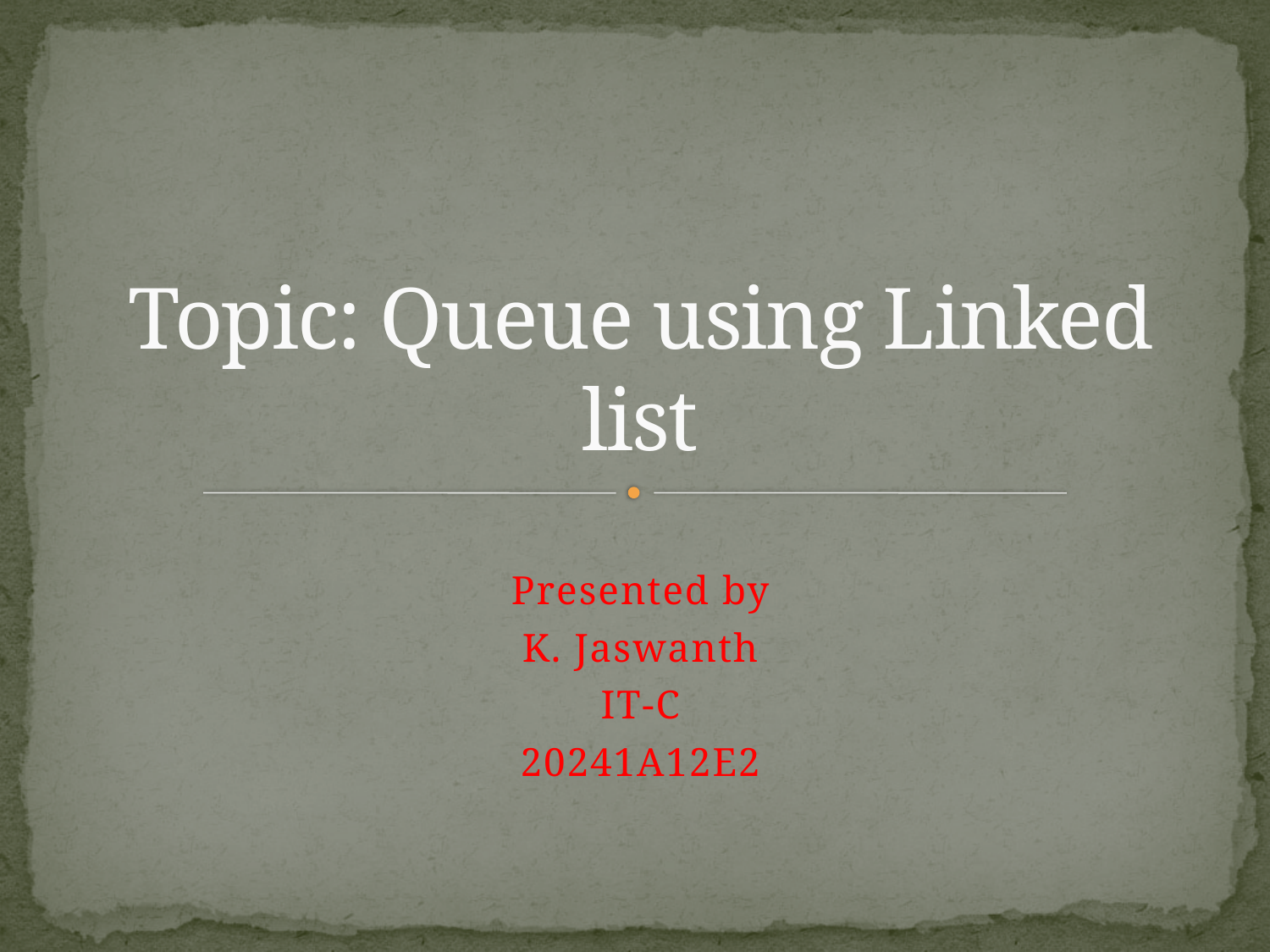

# Topic: Queue using Linked list
Presented by
K. Jaswanth
IT-C
20241A12E2